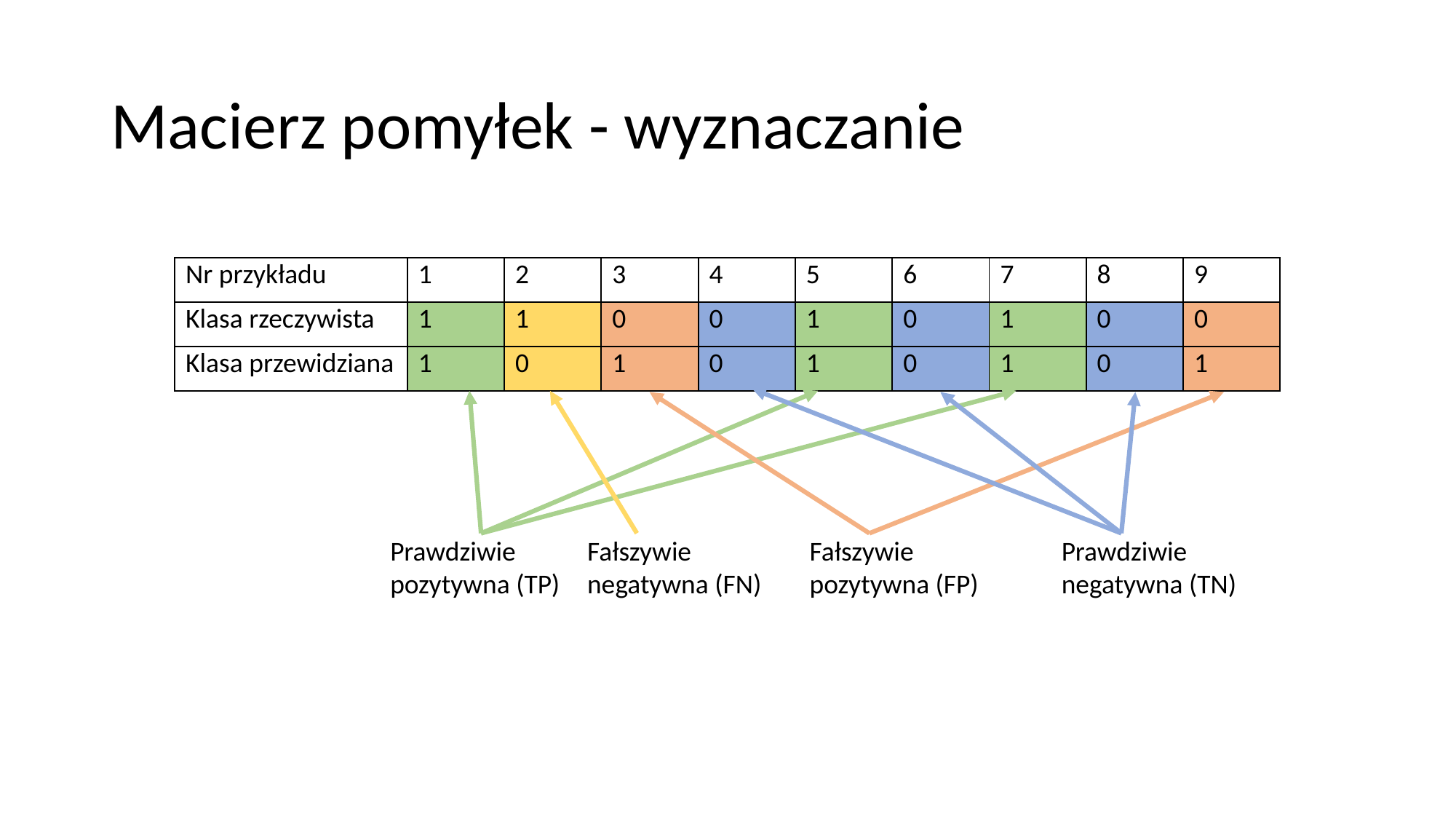

# Macierz pomyłek - wyznaczanie

| Nr przykładu | 1 | 2 | 3 | 4 | 5 | 6 | 7 | 8 | 9 |
| --- | --- | --- | --- | --- | --- | --- | --- | --- | --- |
| Klasa rzeczywista | 1 | 1 | 0 | 0 | 1 | 0 | 1 | 0 | 0 |
| Klasa przewidziana | 1 | 0 | 1 | 0 | 1 | 0 | 1 | 0 | 1 |
Fałszywie pozytywna (FP)
Prawdziwie negatywna (TN)
Prawdziwie pozytywna (TP)
Fałszywie negatywna (FN)